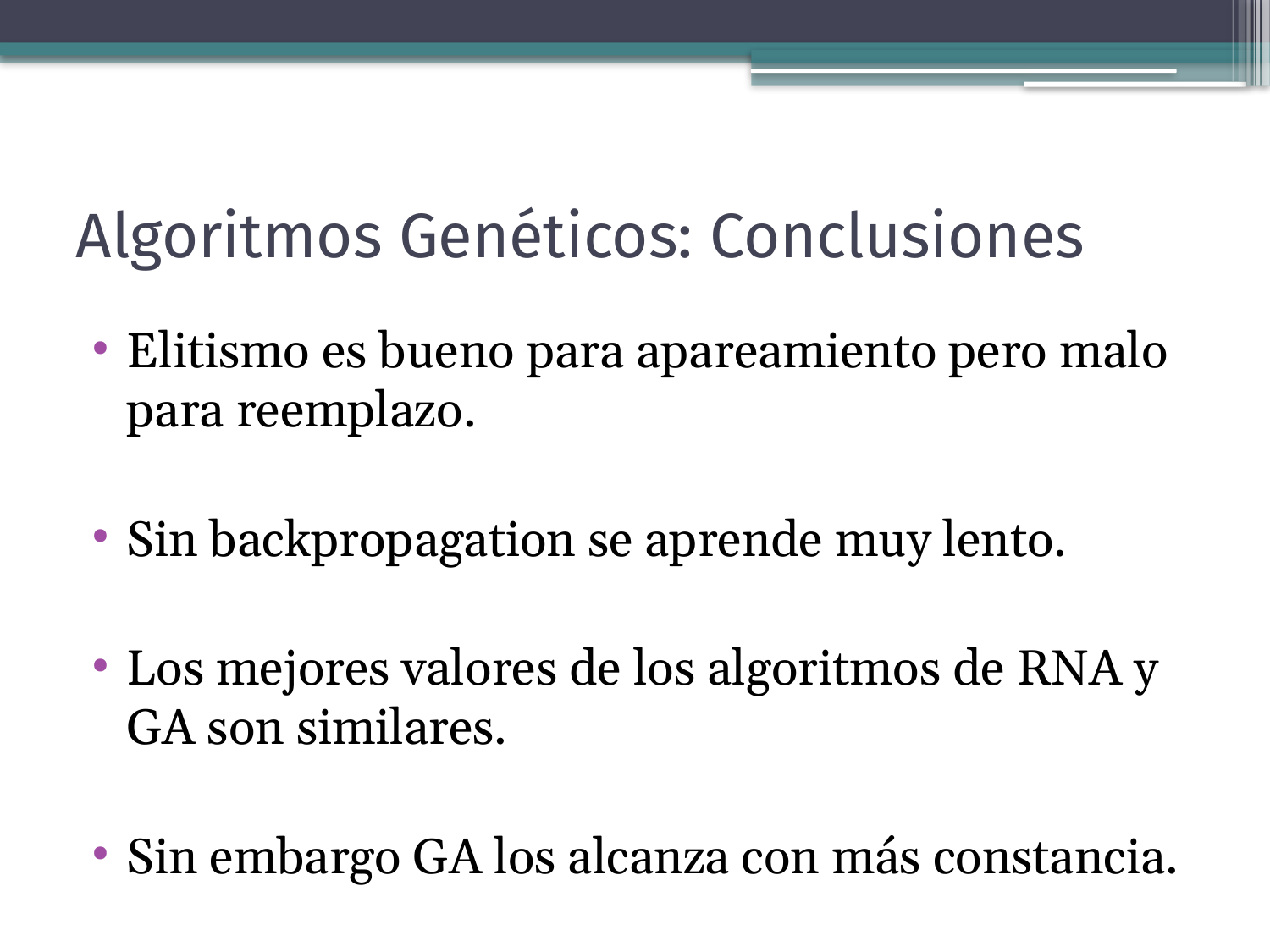

# Algoritmos Genéticos: Conclusiones
Elitismo es bueno para apareamiento pero malo para reemplazo.

Sin backpropagation se aprende muy lento.

Los mejores valores de los algoritmos de RNA y GA son similares.

Sin embargo GA los alcanza con más constancia.